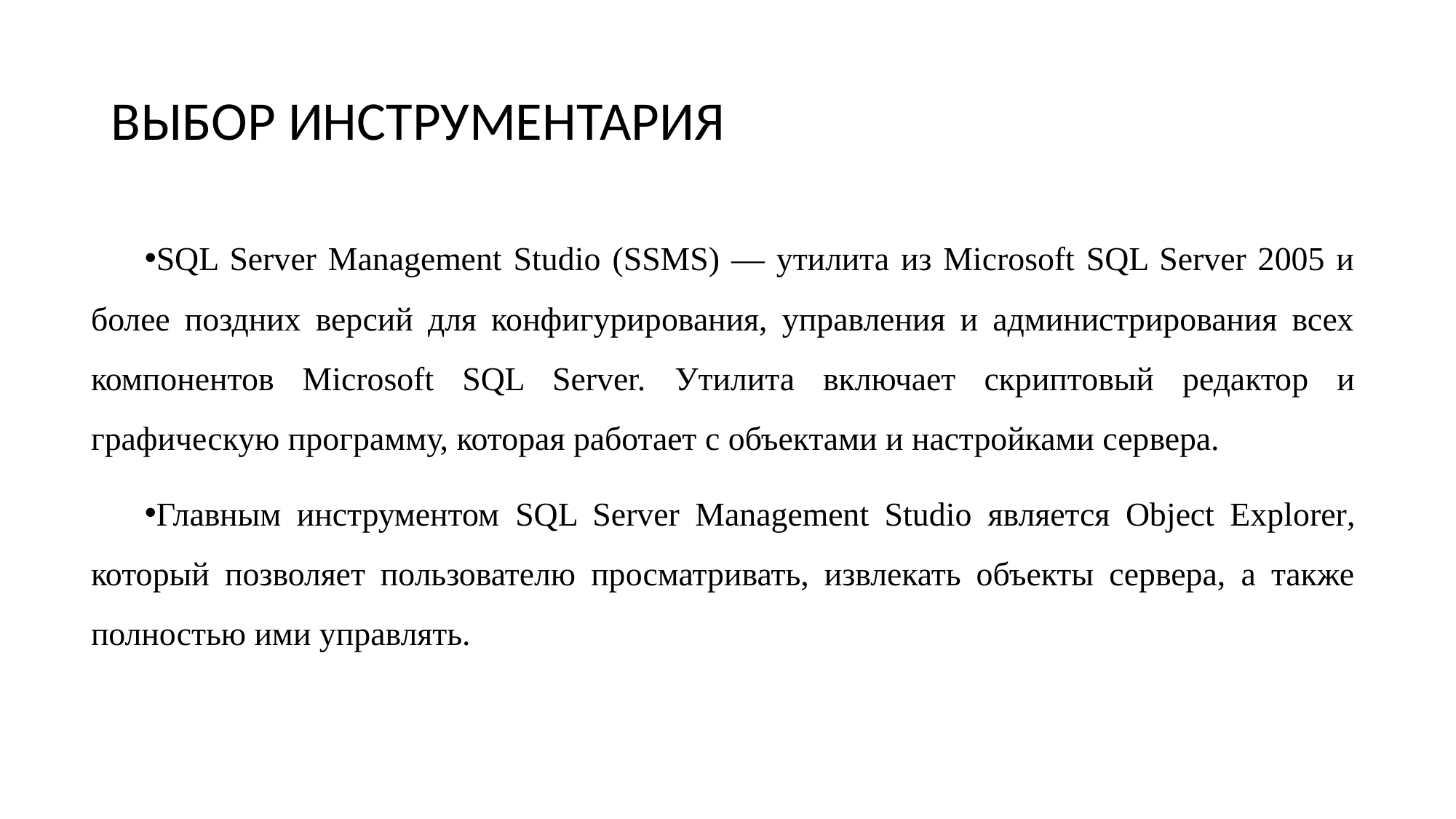

# Выбор инструментария
SQL Server Management Studio (SSMS) — утилита из Microsoft SQL Server 2005 и более поздних версий для конфигурирования, управления и администрирования всех компонентов Microsoft SQL Server. Утилита включает скриптовый редактор и графическую программу, которая работает с объектами и настройками сервера.
Главным инструментом SQL Server Management Studio является Object Explorer, который позволяет пользователю просматривать, извлекать объекты сервера, а также полностью ими управлять.